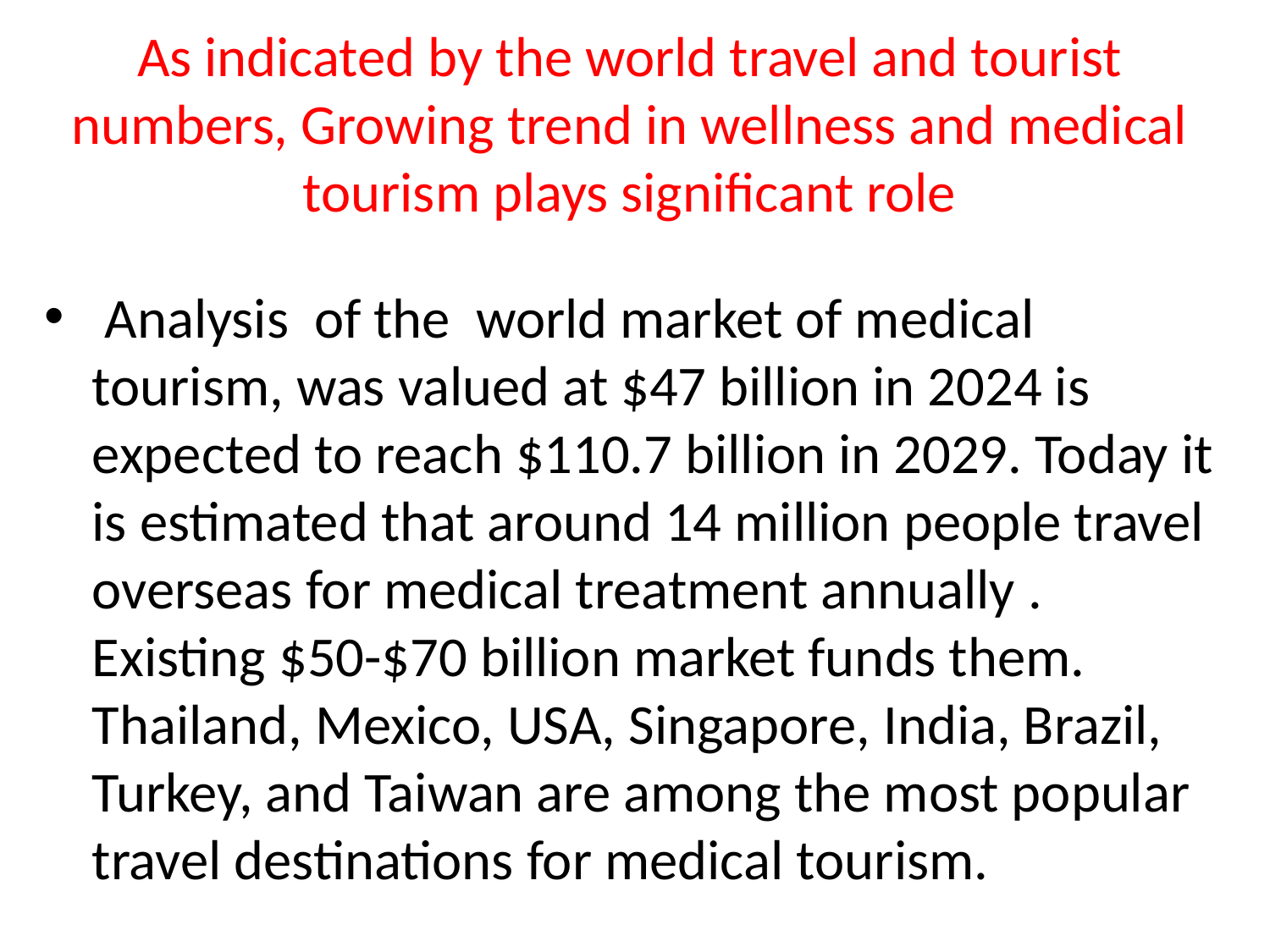

# As indicated by the world travel and tourist numbers, Growing trend in wellness and medical tourism plays significant role
 Analysis  of the  world market of medical tourism, was valued at $47 billion in 2024 is expected to reach $110.7 billion in 2029. Today it is estimated that around 14 million people travel overseas for medical treatment annually . Existing $50-$70 billion market funds them. Thailand, Mexico, USA, Singapore, India, Brazil, Turkey, and Taiwan are among the most popular travel destinations for medical tourism.